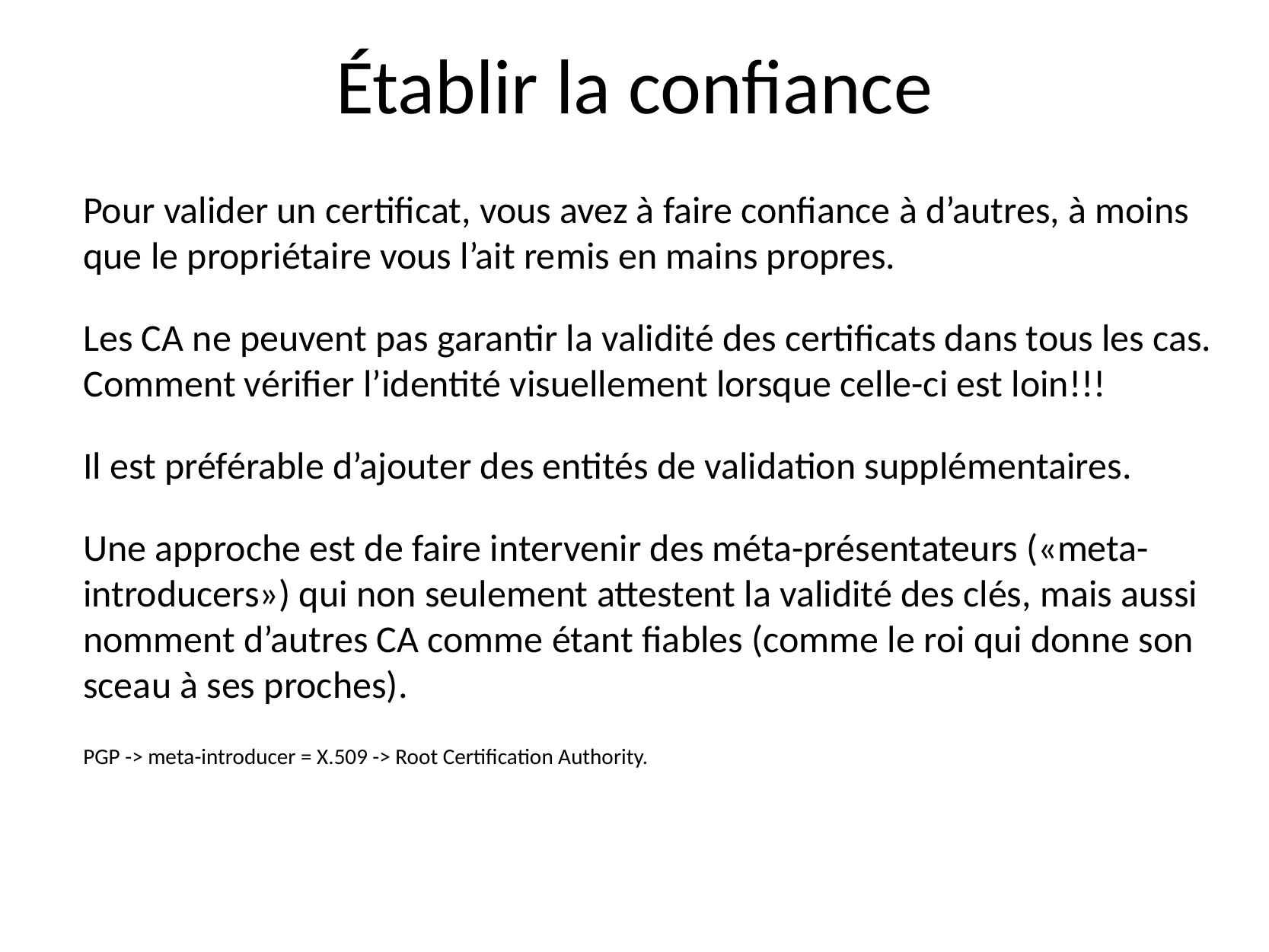

# Établir la confiance
Pour valider un certificat, vous avez à faire confiance à d’autres, à moins que le propriétaire vous l’ait remis en mains propres.
Les CA ne peuvent pas garantir la validité des certificats dans tous les cas. Comment vérifier l’identité visuellement lorsque celle-ci est loin!!!
Il est préférable d’ajouter des entités de validation supplémentaires.
Une approche est de faire intervenir des méta-présentateurs («meta-introducers») qui non seulement attestent la validité des clés, mais aussi nomment d’autres CA comme étant fiables (comme le roi qui donne son sceau à ses proches).
PGP -> meta-introducer = X.509 -> Root Certification Authority.